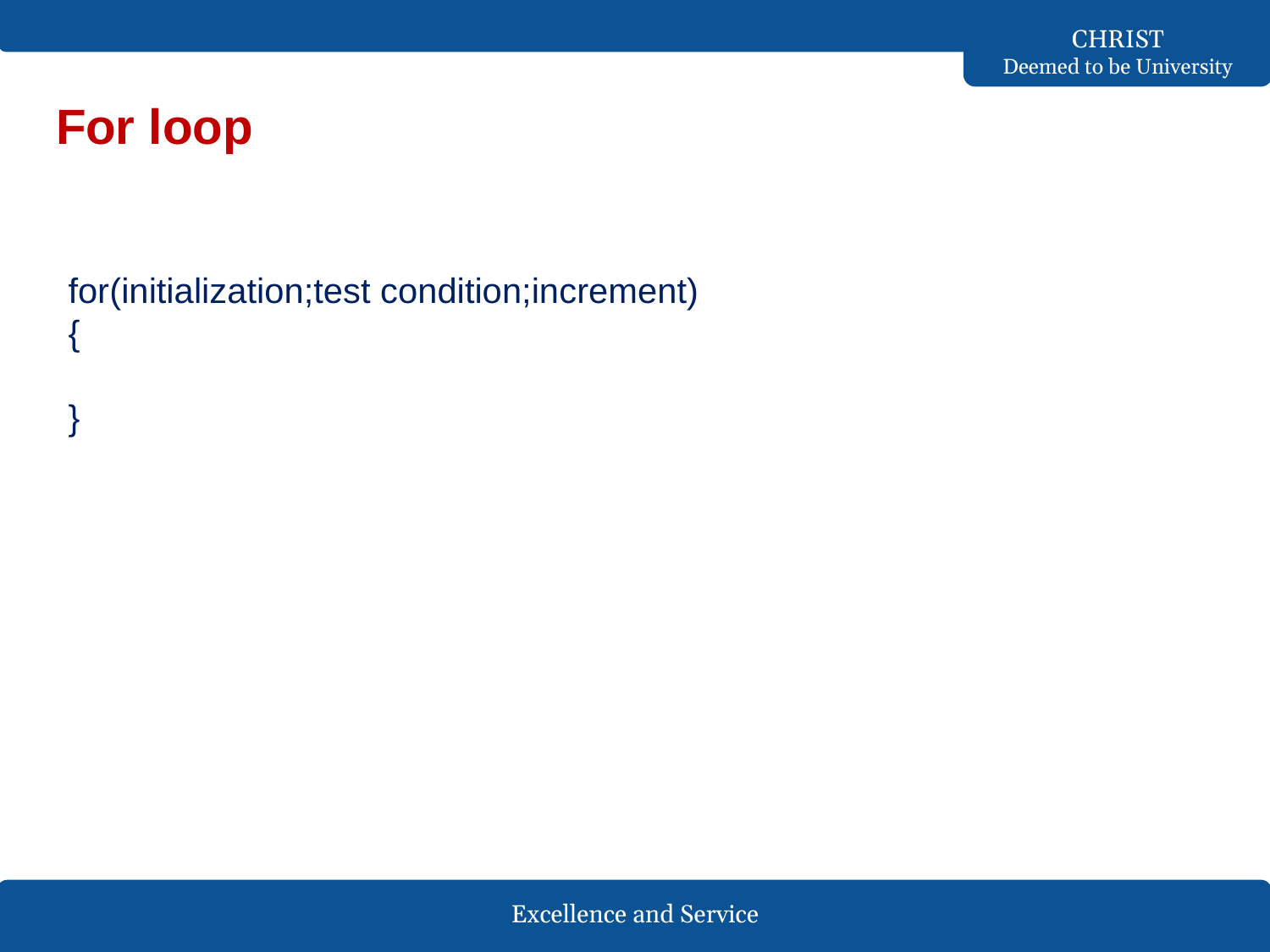

# For loop

for(initialization;test condition;increment)
{

}